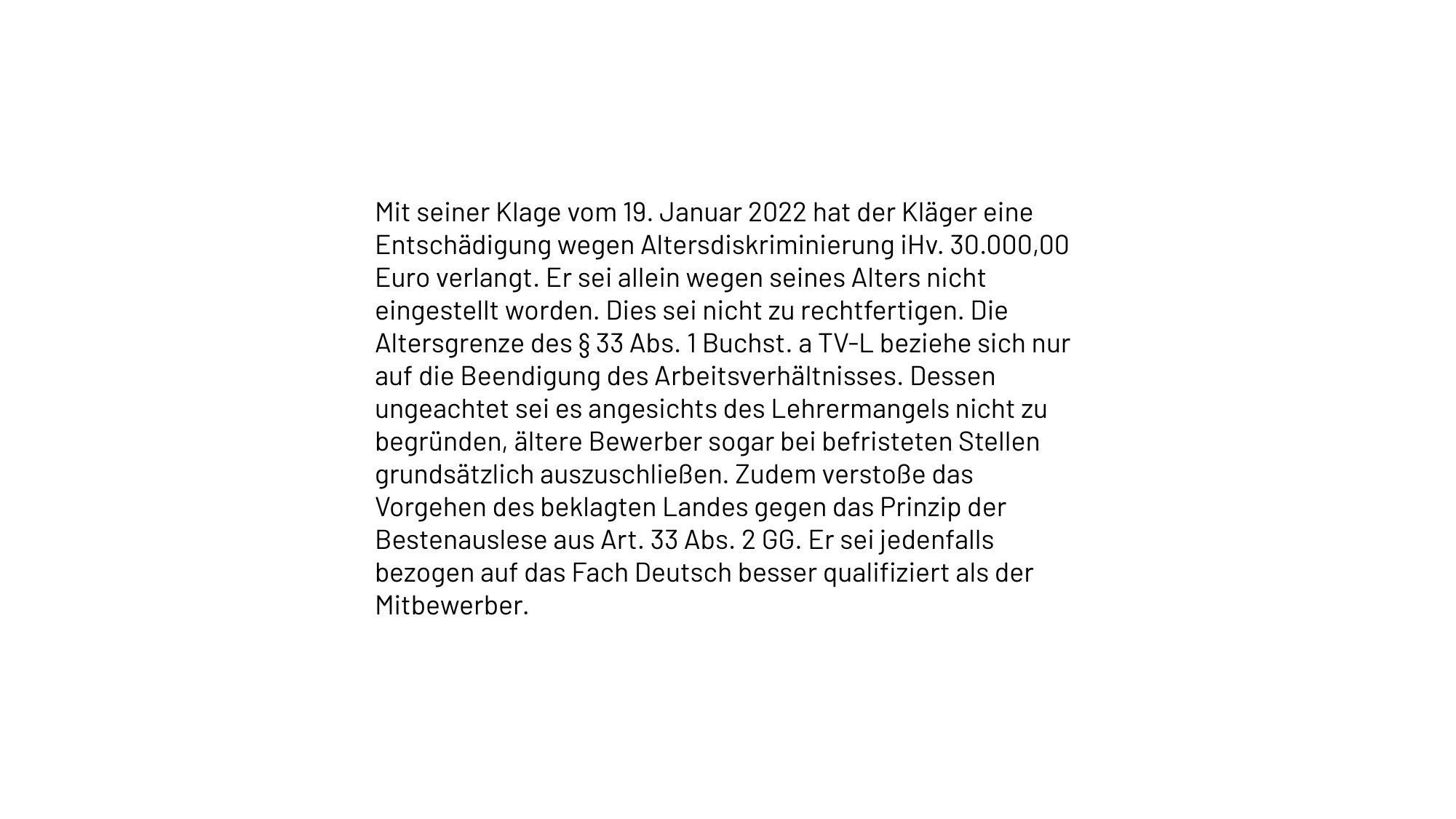

Mit seiner Klage vom 19. Januar 2022 hat der Kläger eine Entschädigung wegen Altersdiskriminierung iHv. 30.000,00 Euro verlangt. Er sei allein wegen seines Alters nicht eingestellt worden. Dies sei nicht zu rechtfertigen. Die Altersgrenze des § 33 Abs. 1 Buchst. a TV-L beziehe sich nur auf die Beendigung des Arbeitsverhältnisses. Dessen ungeachtet sei es angesichts des Lehrermangels nicht zu begründen, ältere Bewerber sogar bei befristeten Stellen grundsätzlich auszuschließen. Zudem verstoße das Vorgehen des beklagten Landes gegen das Prinzip der Bestenauslese aus Art. 33 Abs. 2 GG. Er sei jedenfalls bezogen auf das Fach Deutsch besser qualifiziert als der Mitbewerber.